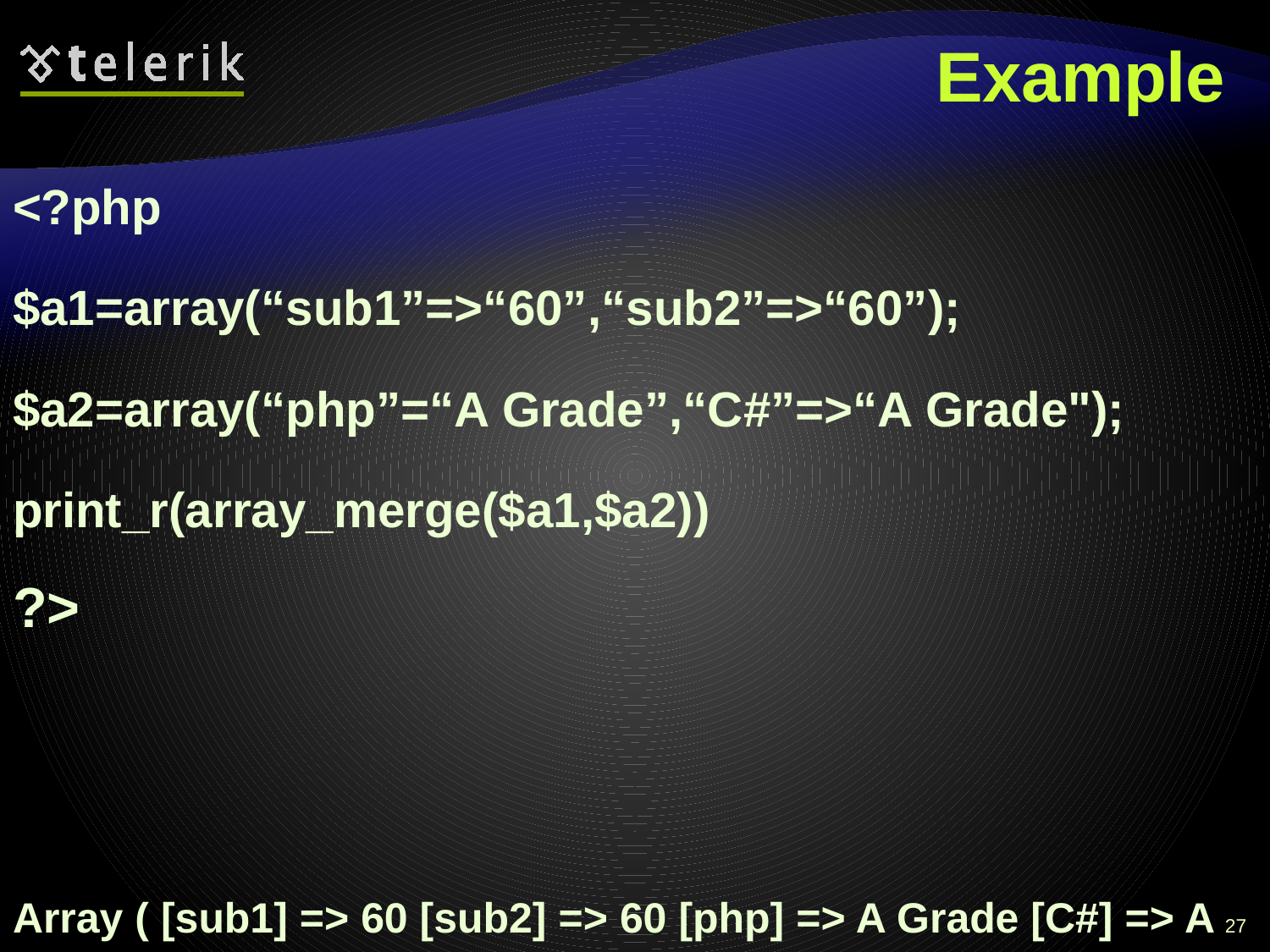

# Example
<?php
$a1=array(“sub1”=>“60”,“sub2”=>“60”);
$a2=array(“php”=“A Grade”,“C#”=>“A Grade");
print_r(array_merge($a1,$a2))
?>

Array ( [sub1] => 60 [sub2] => 60 [php] => A Grade [C#] => A Grade )

27